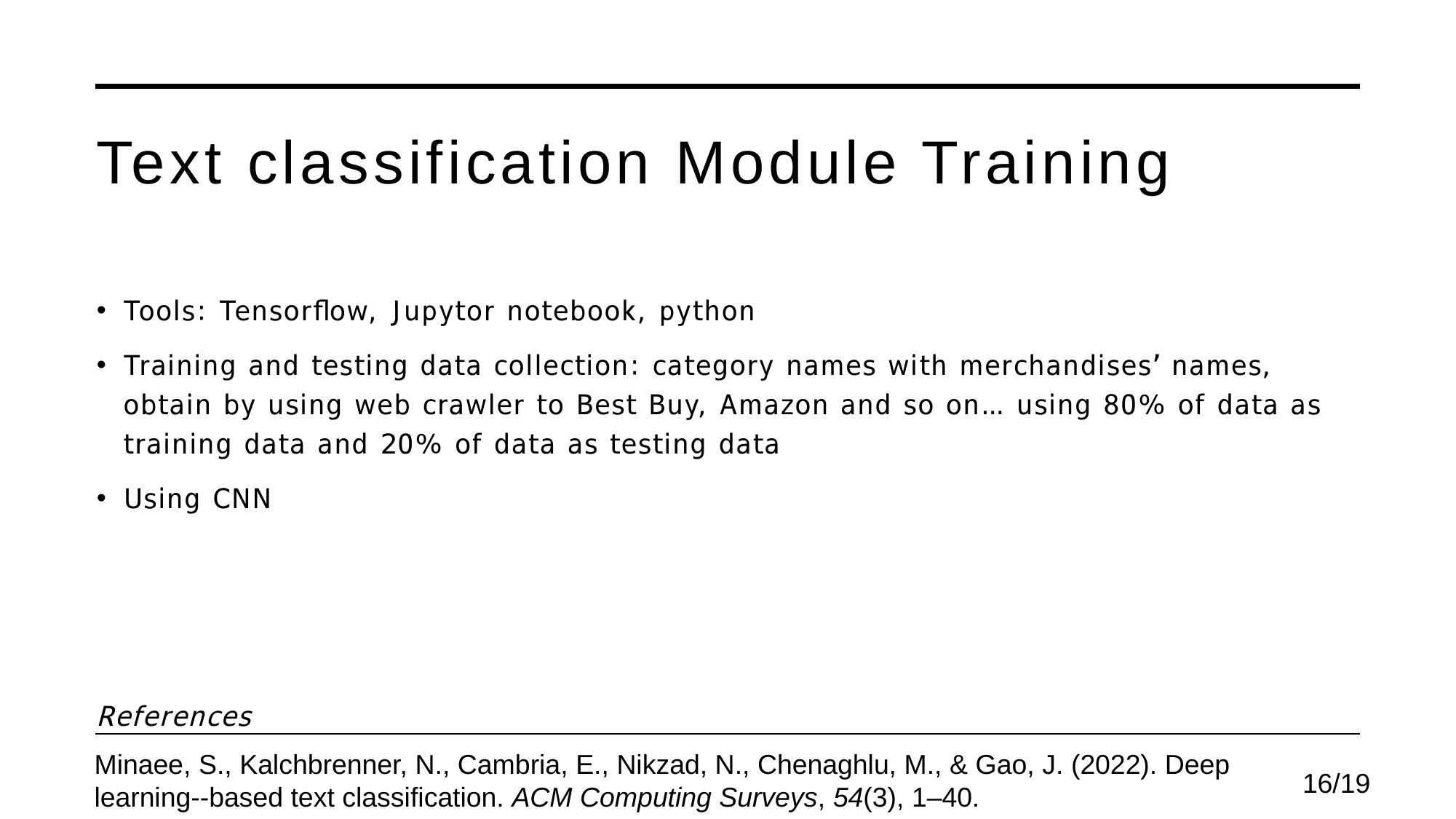

# Text classification Module Training
Tools: Tensorflow, Jupytor notebook, python
Training and testing data collection: category names with merchandises’ names, obtain by using web crawler to Best Buy, Amazon and so on… using 80% of data as training data and 20% of data as testing data
Using CNN

References

Minaee, S., Kalchbrenner, N., Cambria, E., Nikzad, N., Chenaghlu, M., & Gao, J. (2022). Deep learning--based text classification. ACM Computing Surveys, 54(3), 1–40. https://doi.org/10.1145/3439726

16/19